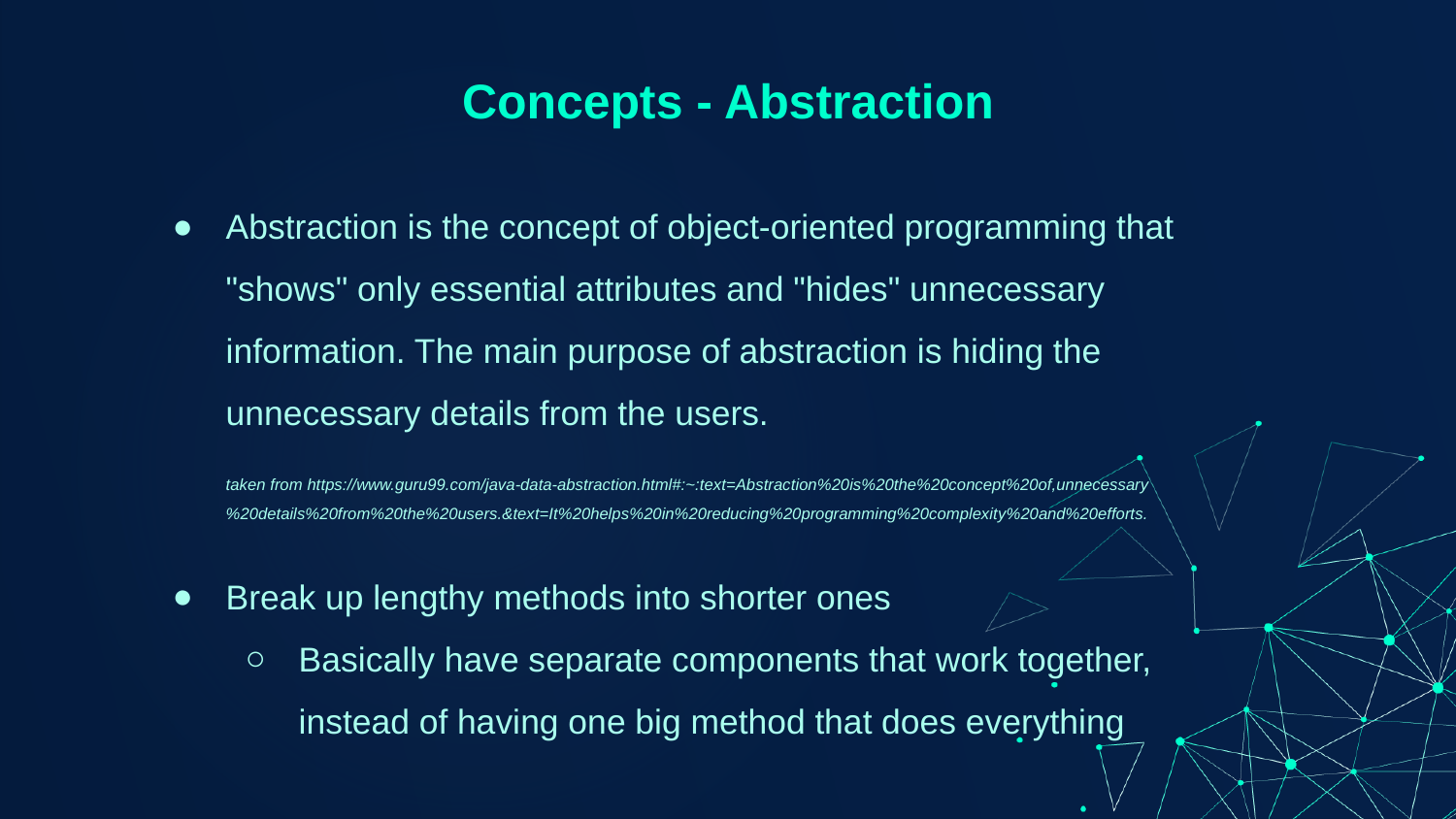

# Concepts - Abstraction

Abstraction is the concept of object-oriented programming that "shows" only essential attributes and "hides" unnecessary information. The main purpose of abstraction is hiding the unnecessary details from the users.
taken from https://www.guru99.com/java-data-abstraction.html#:~:text=Abstraction%20is%20the%20concept%20of,unnecessary%20details%20from%20the%20users.&text=It%20helps%20in%20reducing%20programming%20complexity%20and%20efforts.
Break up lengthy methods into shorter ones
Basically have separate components that work together, instead of having one big method that does everything